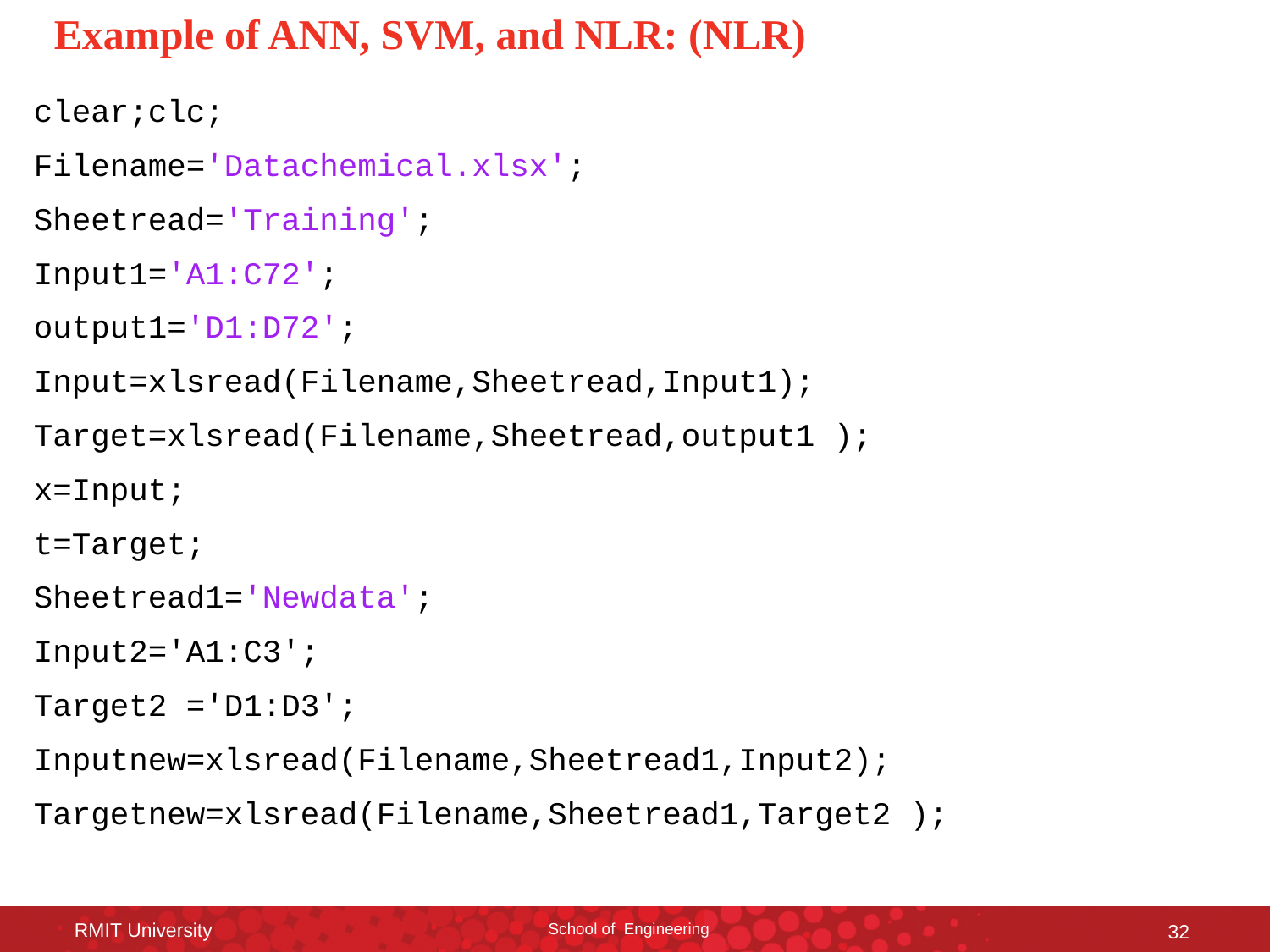

Example of ANN, SVM, and NLR: (NLR)
clear;clc;
Filename='Datachemical.xlsx';
Sheetread='Training';
Input1='A1:C72';
output1='D1:D72';
Input=xlsread(Filename,Sheetread,Input1);
Target=xlsread(Filename,Sheetread,output1 );
x=Input;
t=Target;
Sheetread1='Newdata';
Input2='A1:C3';
Target2 ='D1:D3';
Inputnew=xlsread(Filename,Sheetread1,Input2);
Targetnew=xlsread(Filename,Sheetread1,Target2 );
RMIT University
School of  Engineering
32